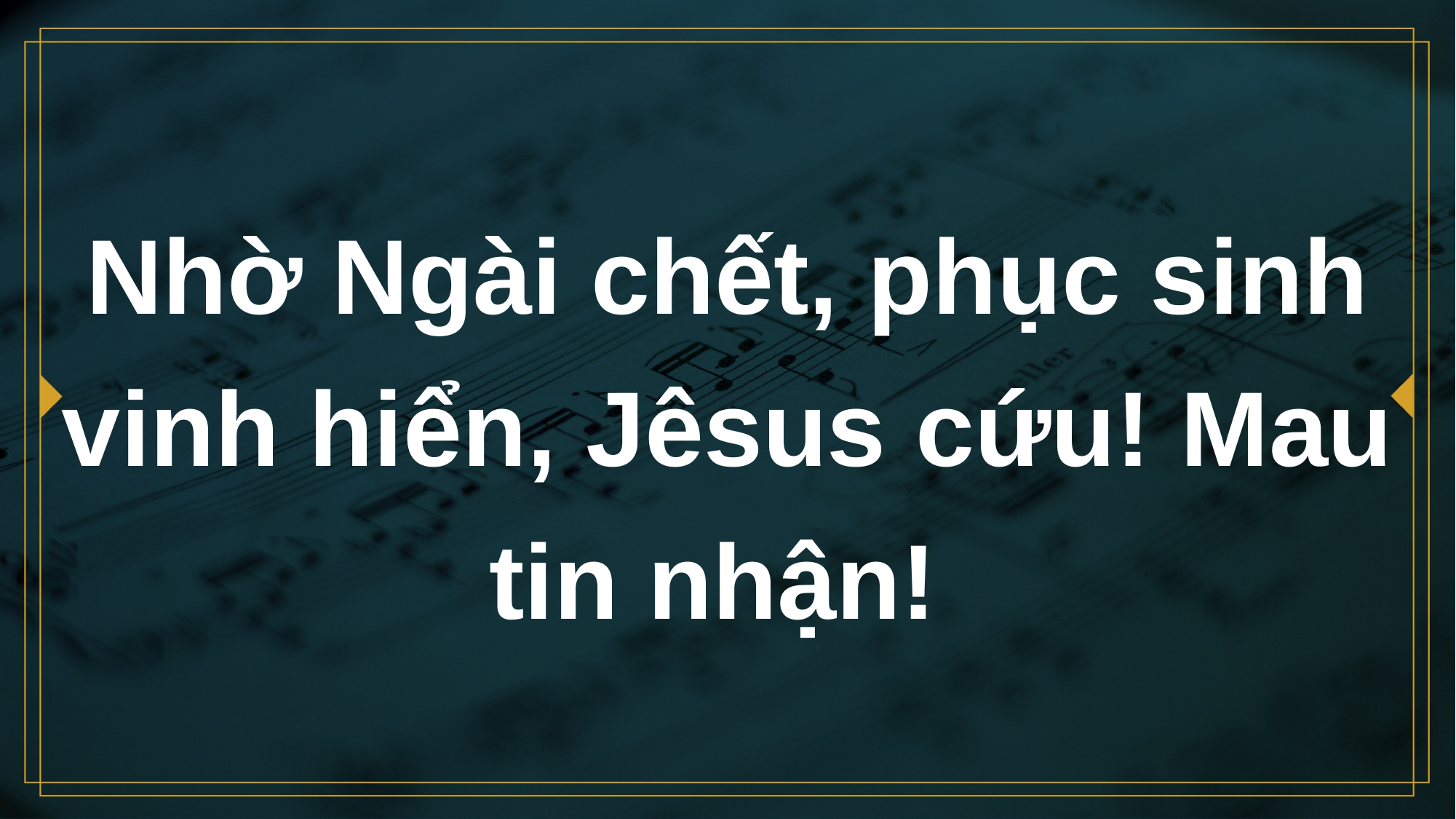

# Nhờ Ngài chết, phục sinh vinh hiển, Jêsus cứu! Mau tin nhận!